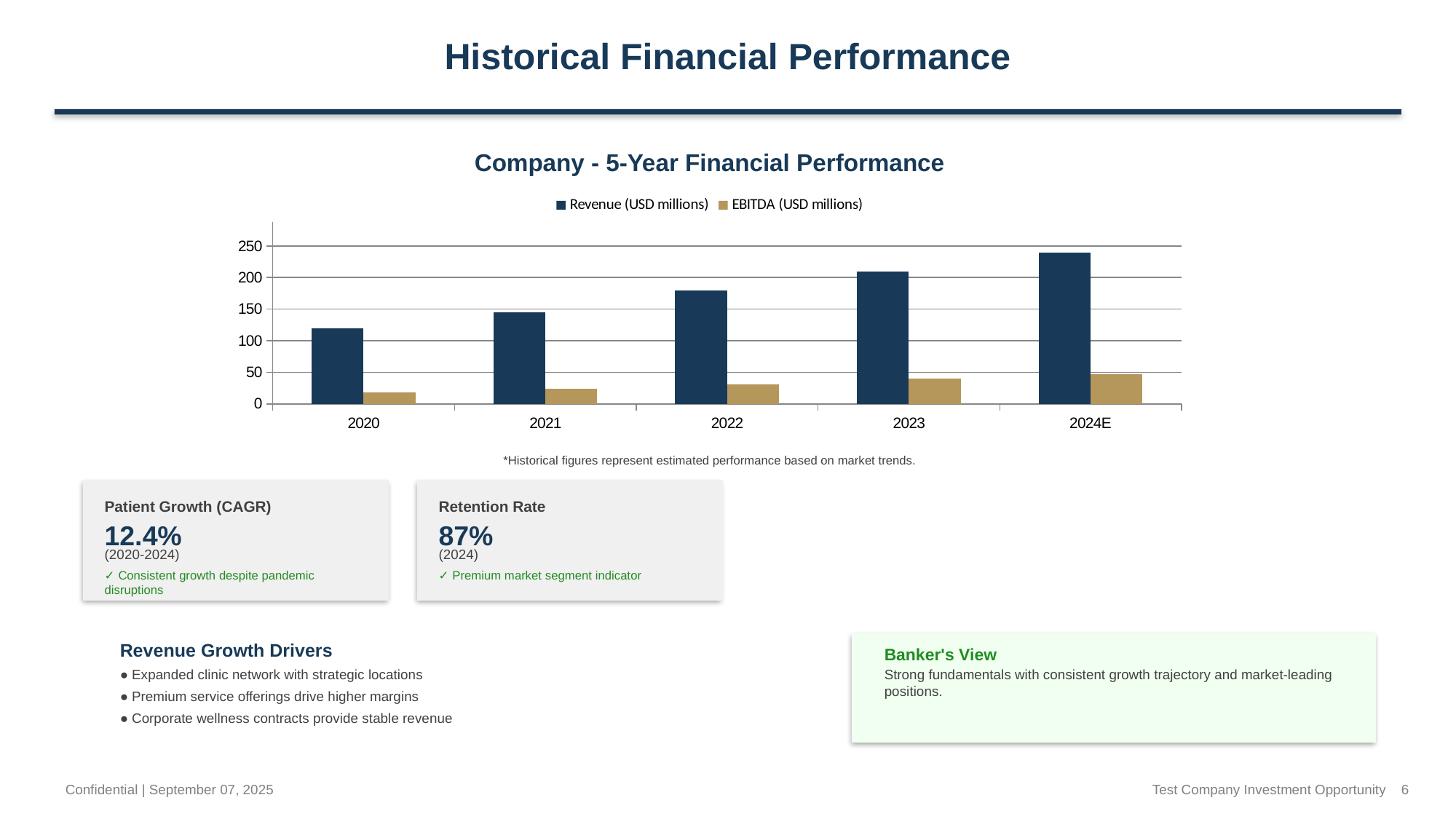

Historical Financial Performance

Company - 5-Year Financial Performance

### Chart

| Category | Revenue (USD millions) | EBITDA (USD millions) |
|---|---|---|
| 2020 | 120.0 | 18.0 |
| 2021 | 145.0 | 24.0 |
| 2022 | 180.0 | 31.0 |
| 2023 | 210.0 | 40.0 |
| 2024E | 240.0 | 47.0 |
*Historical figures represent estimated performance based on market trends.

Patient Growth (CAGR)
Retention Rate
12.4%
87%
(2020-2024)
(2024)
✓ Consistent growth despite pandemic disruptions
✓ Premium market segment indicator
Revenue Growth Drivers

Banker's View
● Expanded clinic network with strategic locations
Strong fundamentals with consistent growth trajectory and market-leading positions.
● Premium service offerings drive higher margins
● Corporate wellness contracts provide stable revenue
Confidential | September 07, 2025
Test Company Investment Opportunity    6